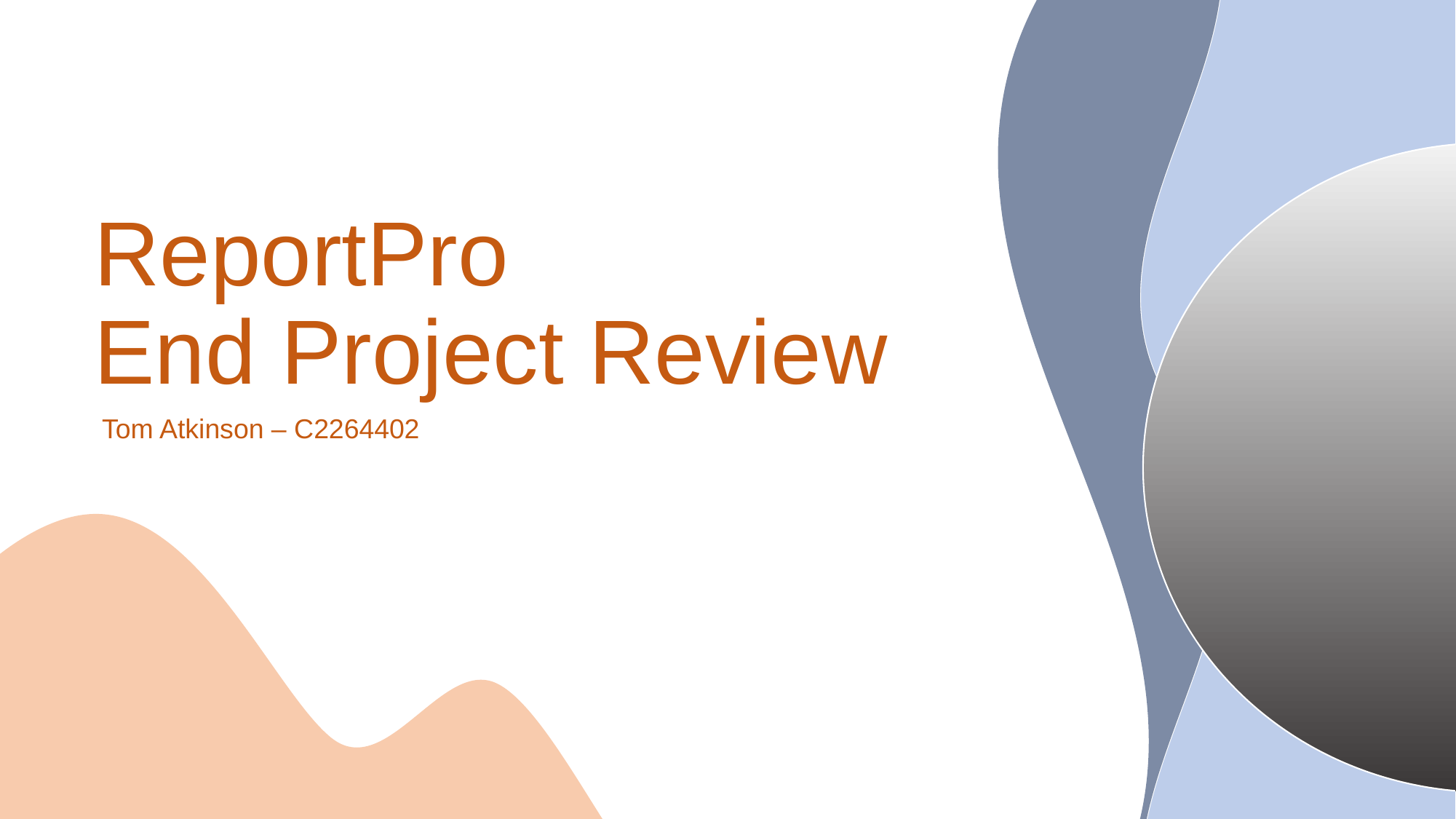

# ReportPro End Project Review

Tom Atkinson – C2264402